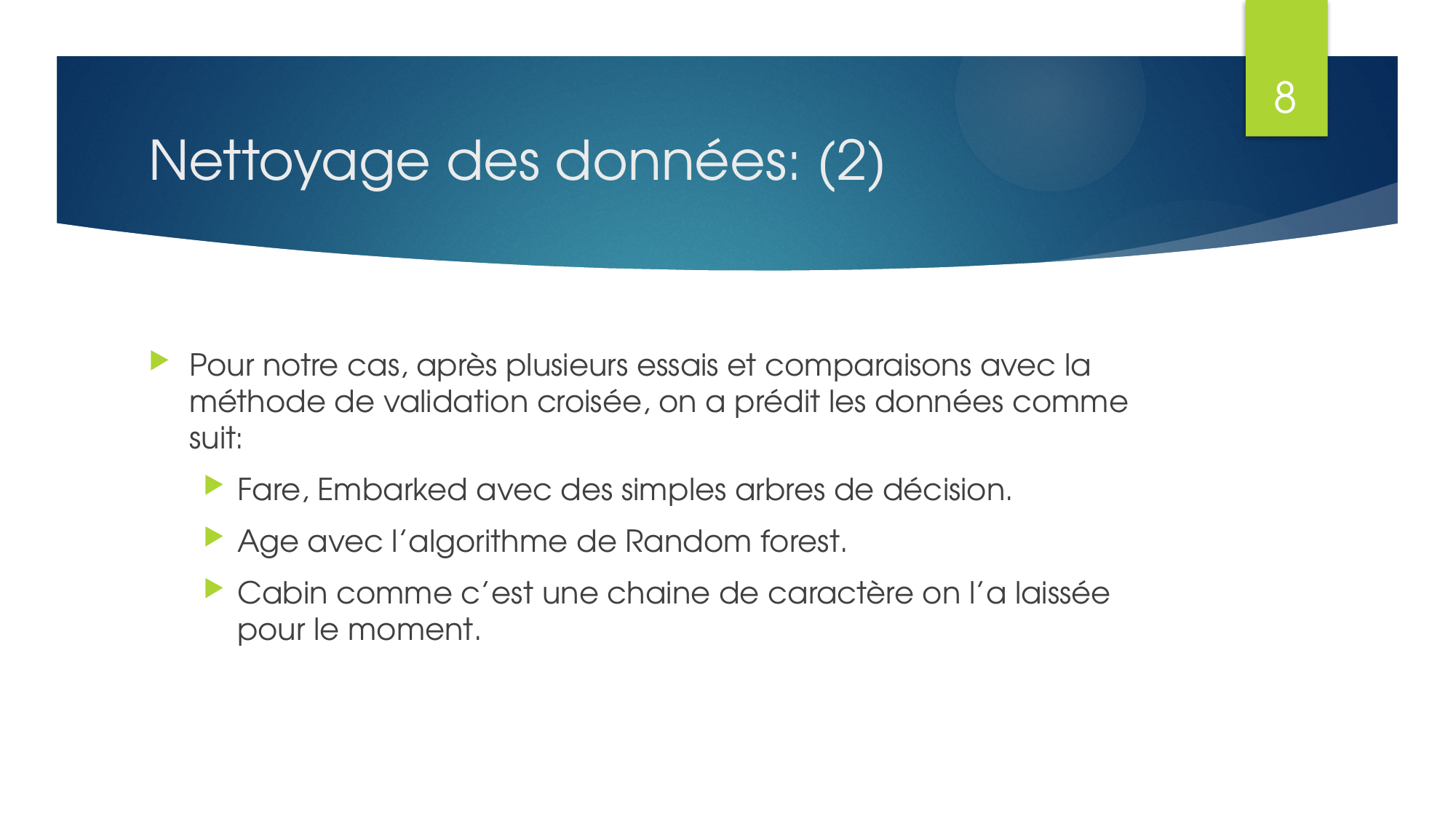

8
# Nettoyage des données: (2)
Pour notre cas, après plusieurs essais et comparaisons avec la méthode de validation croisée, on a prédit les données comme suit:
Fare, Embarked avec des simples arbres de décision.
Age avec l’algorithme de Random forest.
Cabin comme c’est une chaine de caractère on l’a laissée pour le moment.